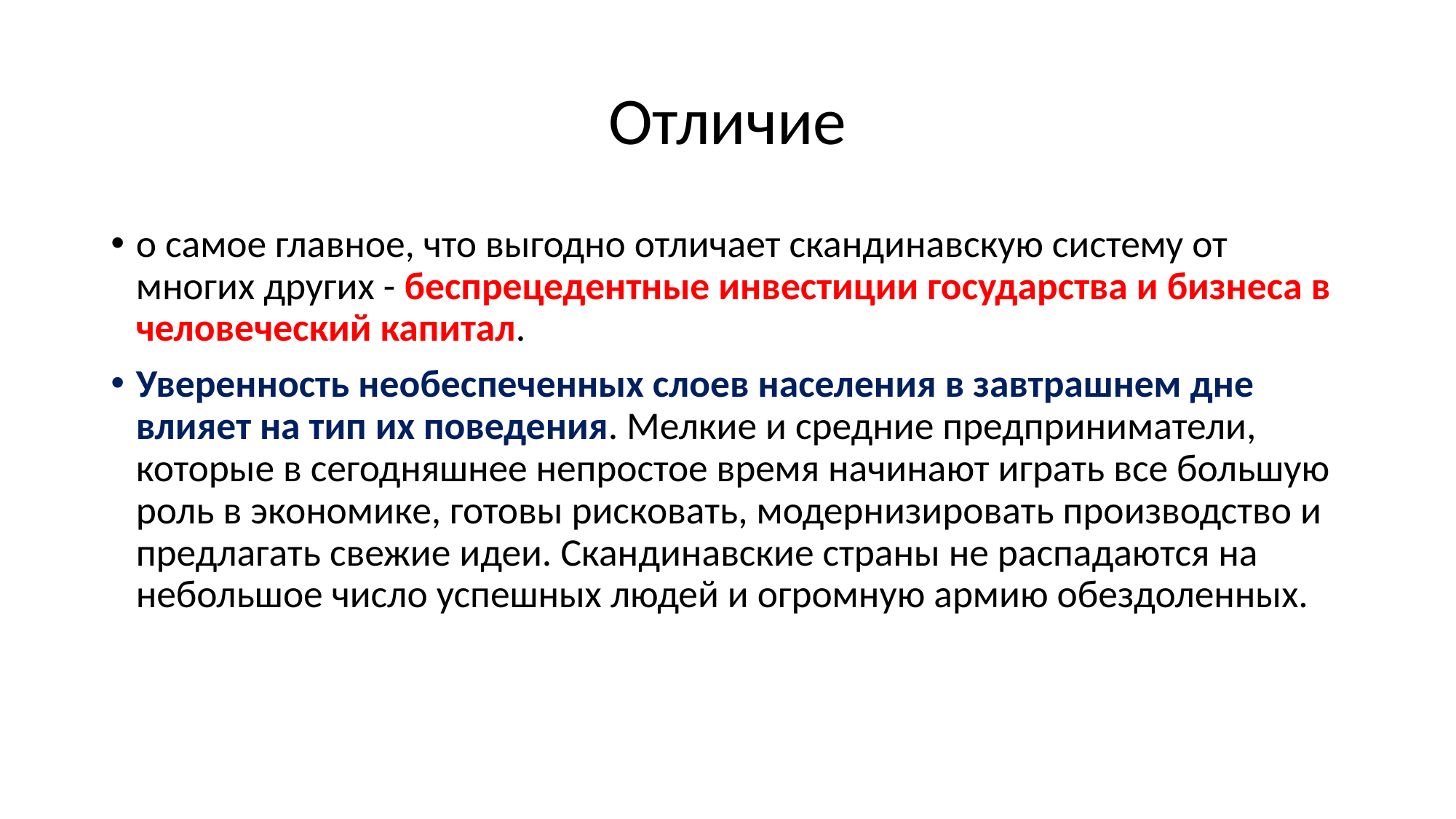

# Отличие
о самое главное, что выгодно отличает скандинавскую систему от многих других - беспрецедентные инвестиции государства и бизнеса в человеческий капитал.
Уверенность необеспеченных слоев населения в завтрашнем дне влияет на тип их поведения. Мелкие и средние предприниматели, которые в сегодняшнее непростое время начинают играть все большую роль в экономике, готовы рисковать, модернизировать производство и предлагать свежие идеи. Скандинавские страны не распадаются на небольшое число успешных людей и огромную армию обездоленных.